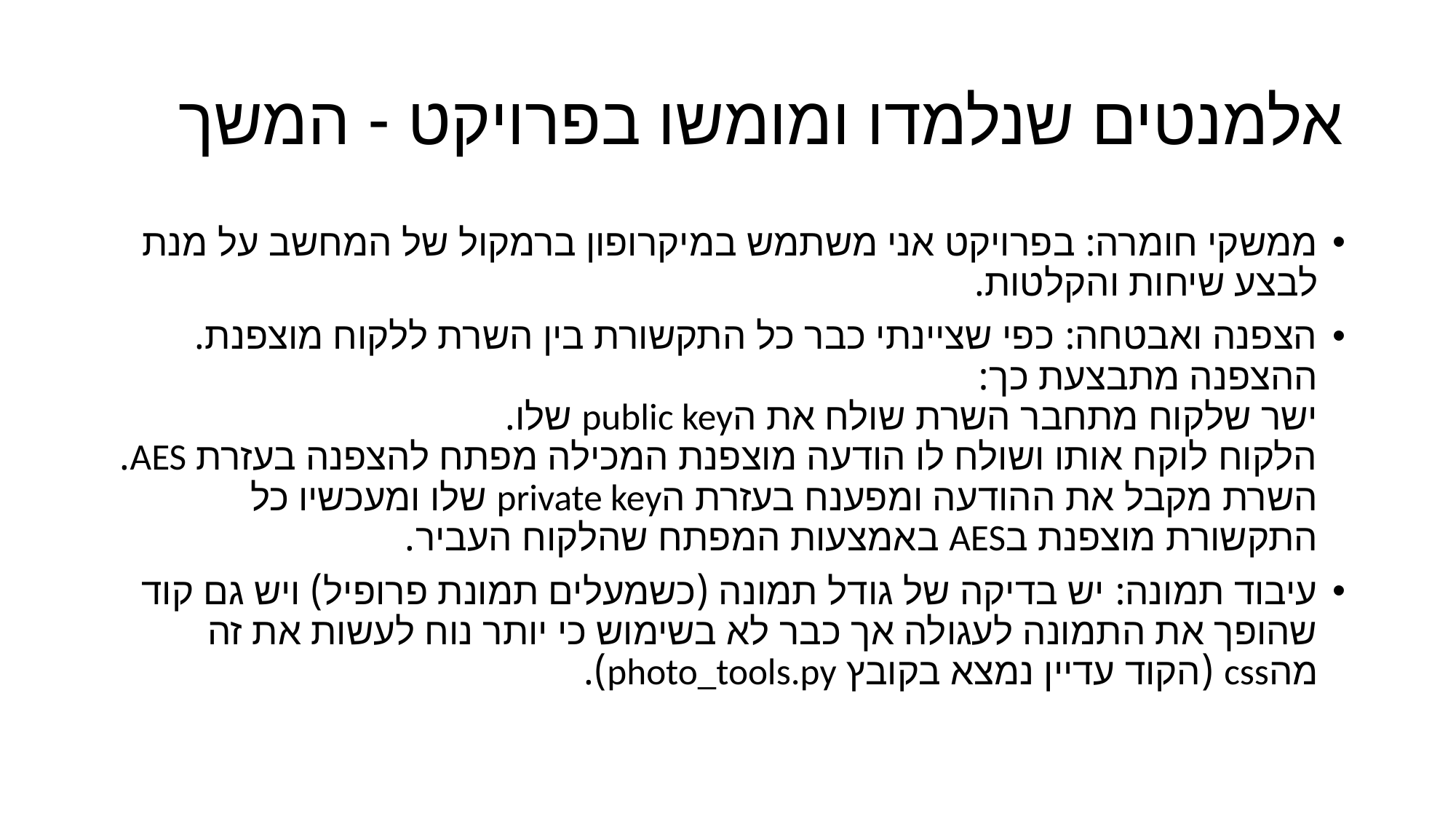

# אלמנטים שנלמדו ומומשו בפרויקט - המשך
ממשקי חומרה: בפרויקט אני משתמש במיקרופון ברמקול של המחשב על מנת לבצע שיחות והקלטות.
הצפנה ואבטחה: כפי שציינתי כבר כל התקשורת בין השרת ללקוח מוצפנת. ההצפנה מתבצעת כך:
ישר שלקוח מתחבר השרת שולח את הpublic key שלו.
הלקוח לוקח אותו ושולח לו הודעה מוצפנת המכילה מפתח להצפנה בעזרת AES.
השרת מקבל את ההודעה ומפענח בעזרת הprivate key שלו ומעכשיו כל התקשורת מוצפנת בAES באמצעות המפתח שהלקוח העביר.
עיבוד תמונה: יש בדיקה של גודל תמונה (כשמעלים תמונת פרופיל) ויש גם קוד שהופך את התמונה לעגולה אך כבר לא בשימוש כי יותר נוח לעשות את זה מהcss (הקוד עדיין נמצא בקובץ photo_tools.py).